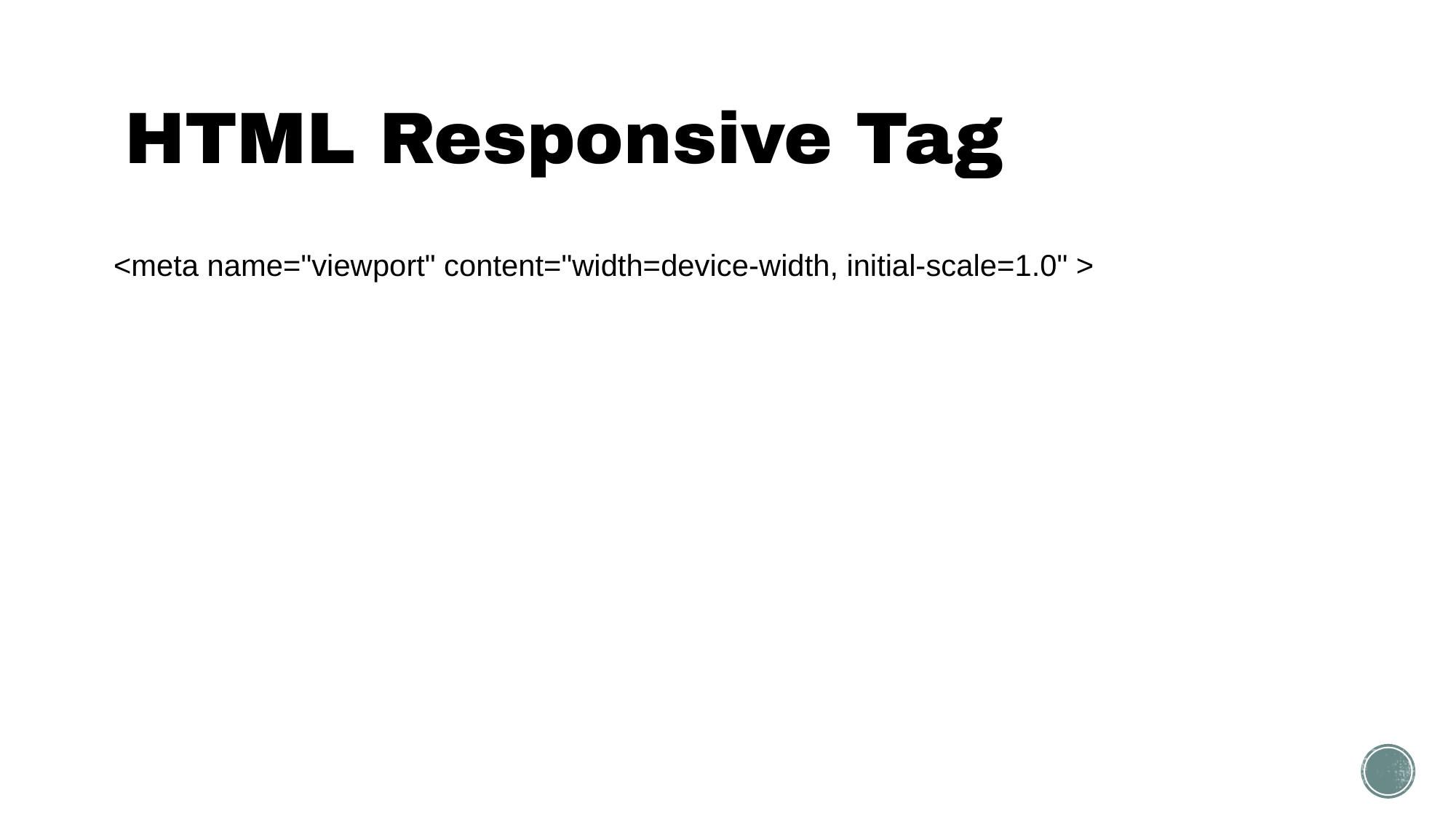

# HTML Responsive Tag
<meta name="viewport" content="width=device-width, initial-scale=1.0" >